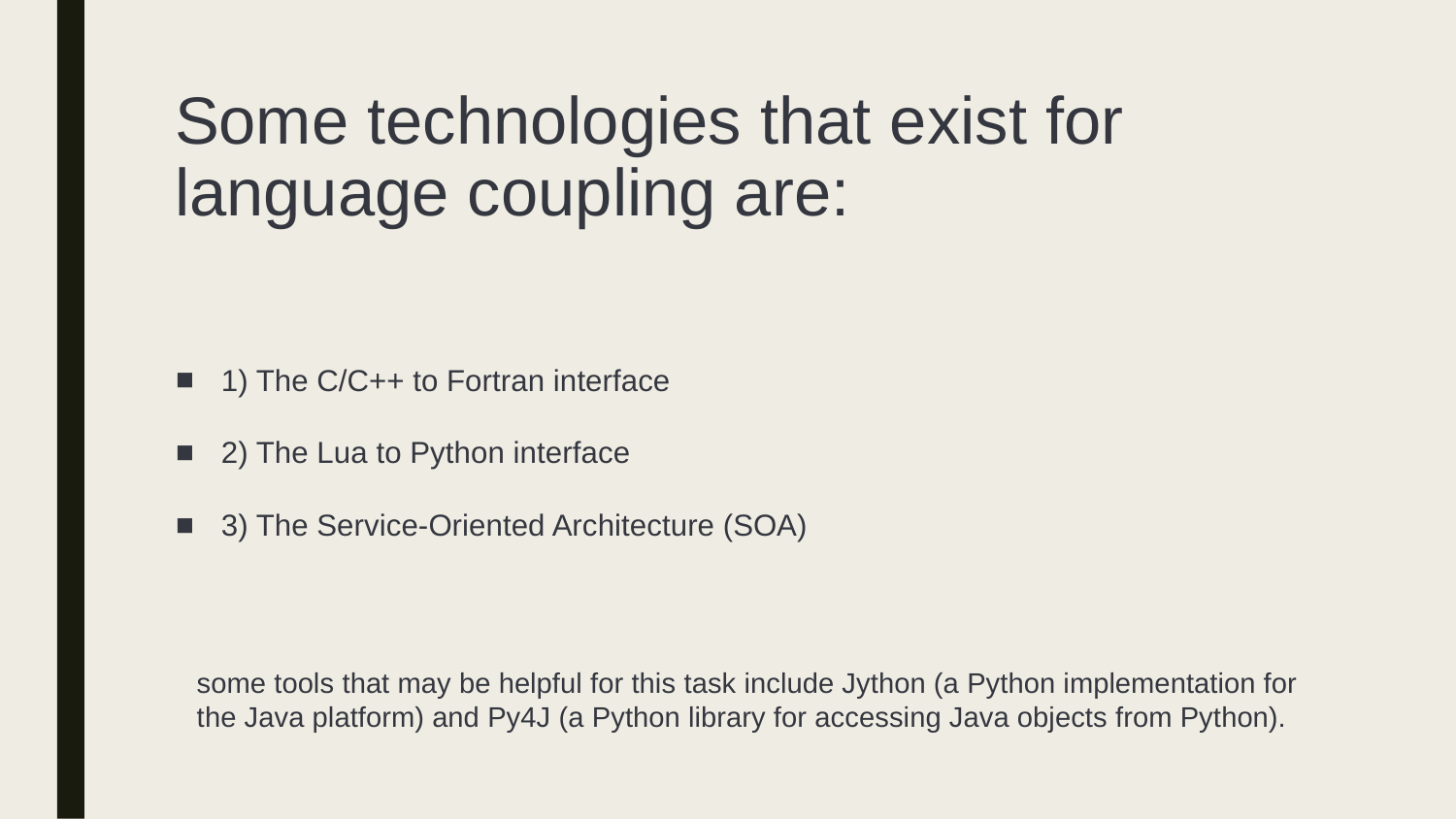

# Some technologies that exist for language coupling are:
1) The C/C++ to Fortran interface
2) The Lua to Python interface
3) The Service-Oriented Architecture (SOA)
some tools that may be helpful for this task include Jython (a Python implementation for the Java platform) and Py4J (a Python library for accessing Java objects from Python).